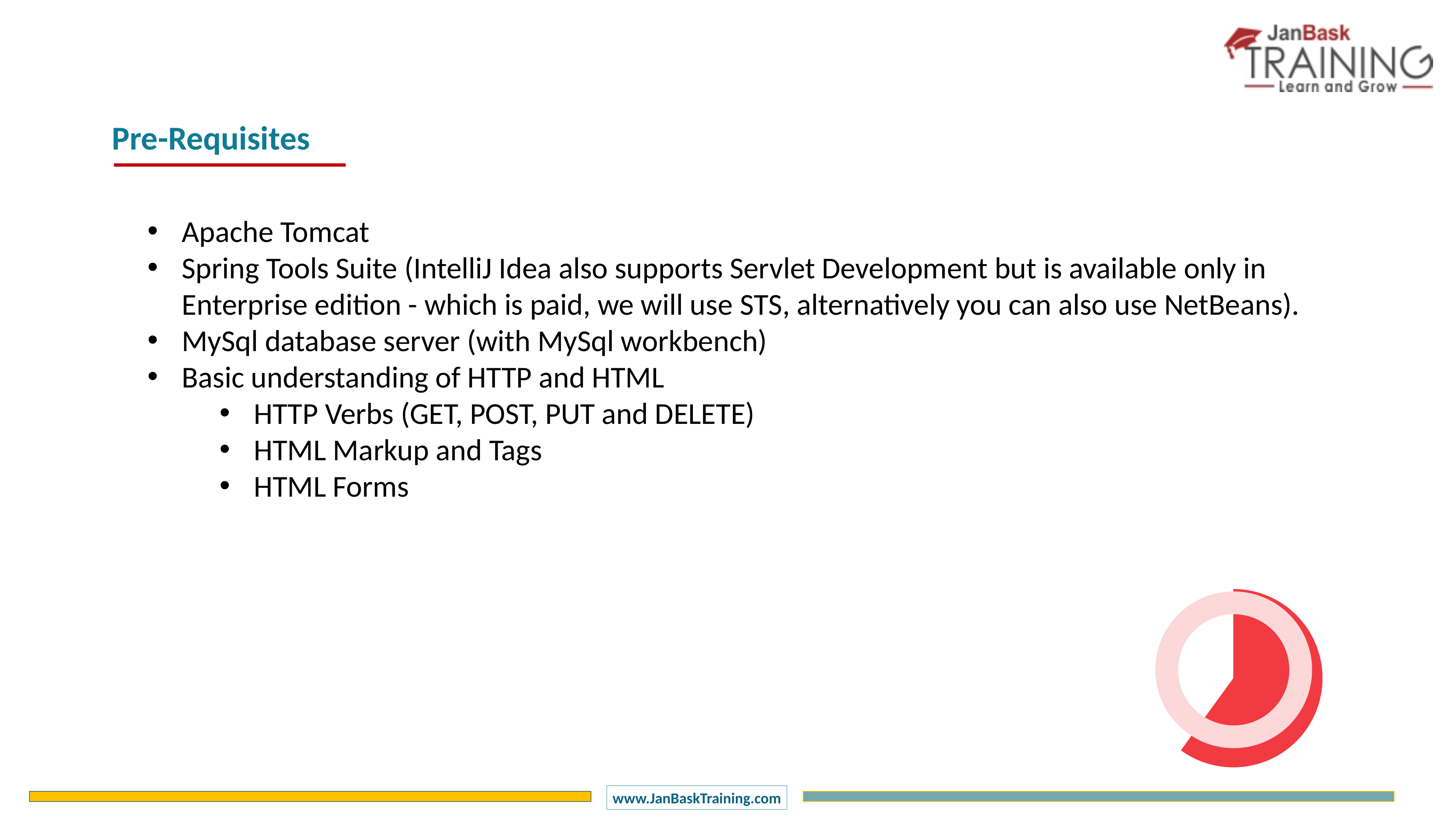

Pre-Requisites

Apache Tomcat
Spring Tools Suite (IntelliJ Idea also supports Servlet Development but is available only in Enterprise edition - which is paid, we will use STS, alternatively you can also use NetBeans).
MySql database server (with MySql workbench)
Basic understanding of HTTP and HTML
HTTP Verbs (GET, POST, PUT and DELETE)
HTML Markup and Tags
HTML Forms

### Chart

| Category | Sales |
|---|---|
| 1 Q | 60.0 |
| 2 Q | 40.0 |